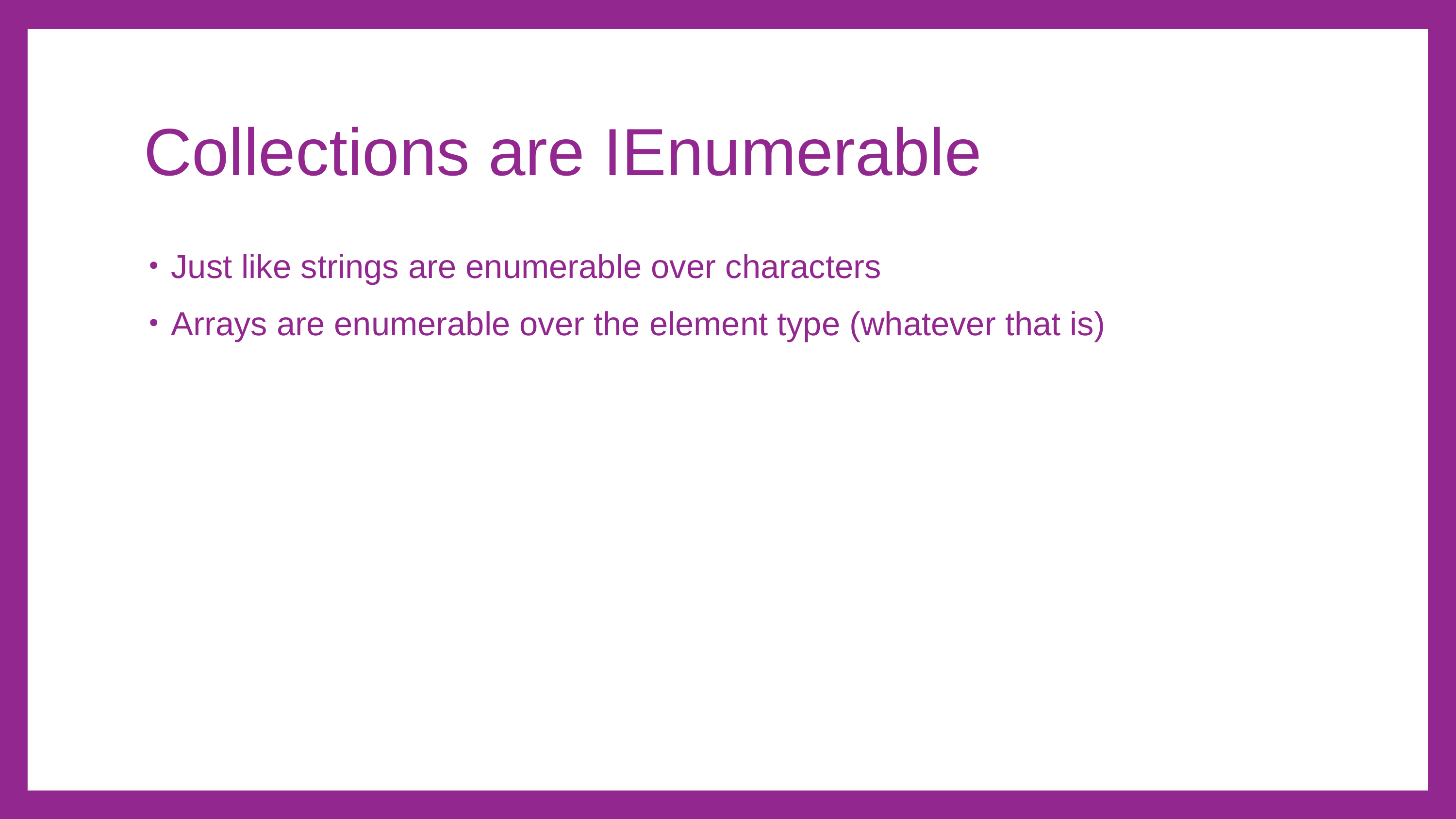

# Collections are IEnumerable
Just like strings are enumerable over characters
Arrays are enumerable over the element type (whatever that is)